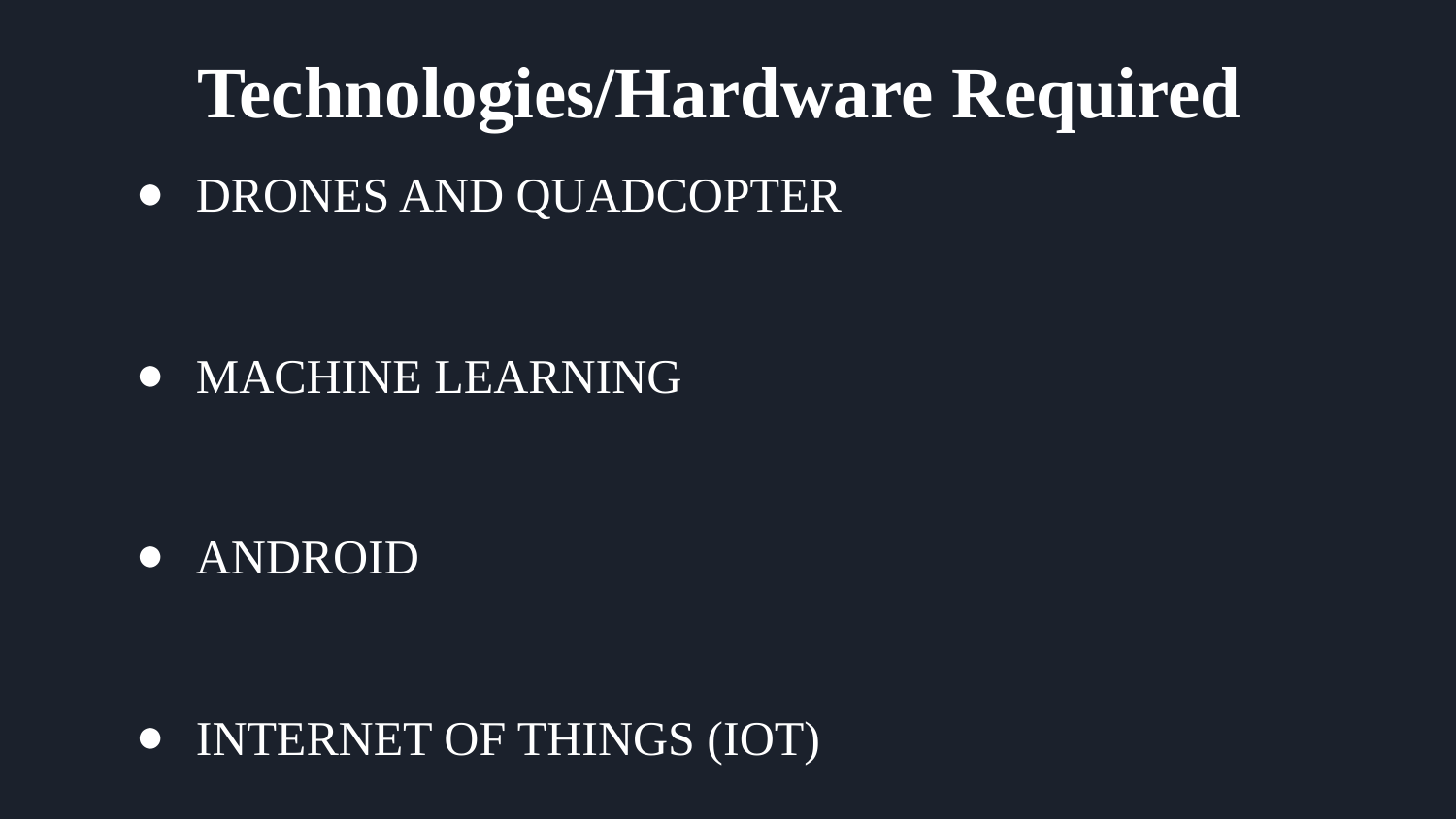

Technologies/Hardware Required
DRONES AND QUADCOPTER

MACHINE LEARNING

ANDROID

INTERNET OF THINGS (IOT)